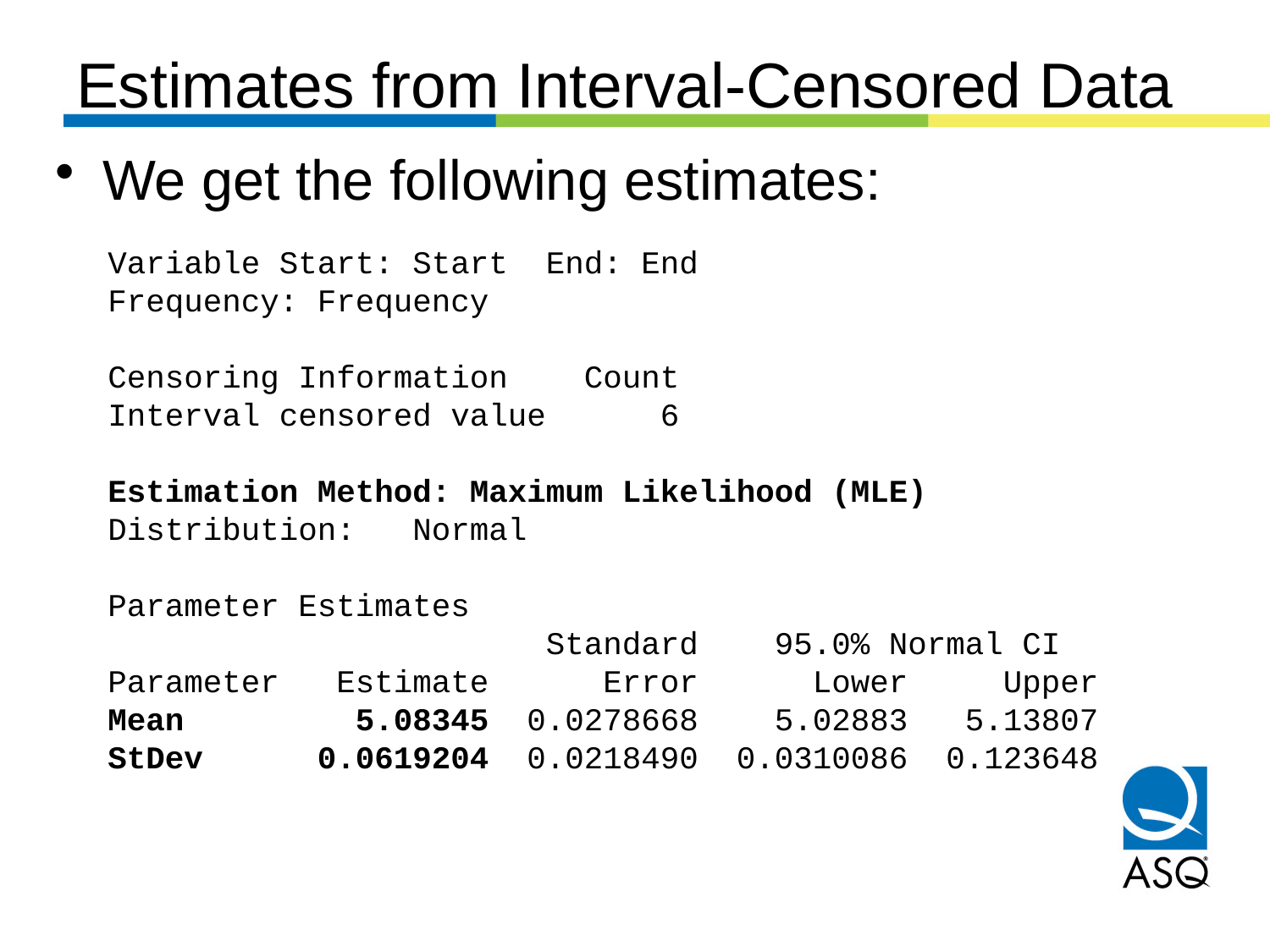

# Estimates from Interval-Censored Data
We get the following estimates:
Variable Start: Start  End: End
Frequency: Frequency

Censoring Information    Count
Interval censored value      6

Estimation Method: Maximum Likelihood (MLE)
Distribution:   Normal

Parameter Estimates
                       Standard    95.0% Normal CI
Parameter   Estimate      Error      Lower     Upper
Mean         5.08345  0.0278668    5.02883   5.13807
StDev      0.0619204  0.0218490  0.0310086  0.123648